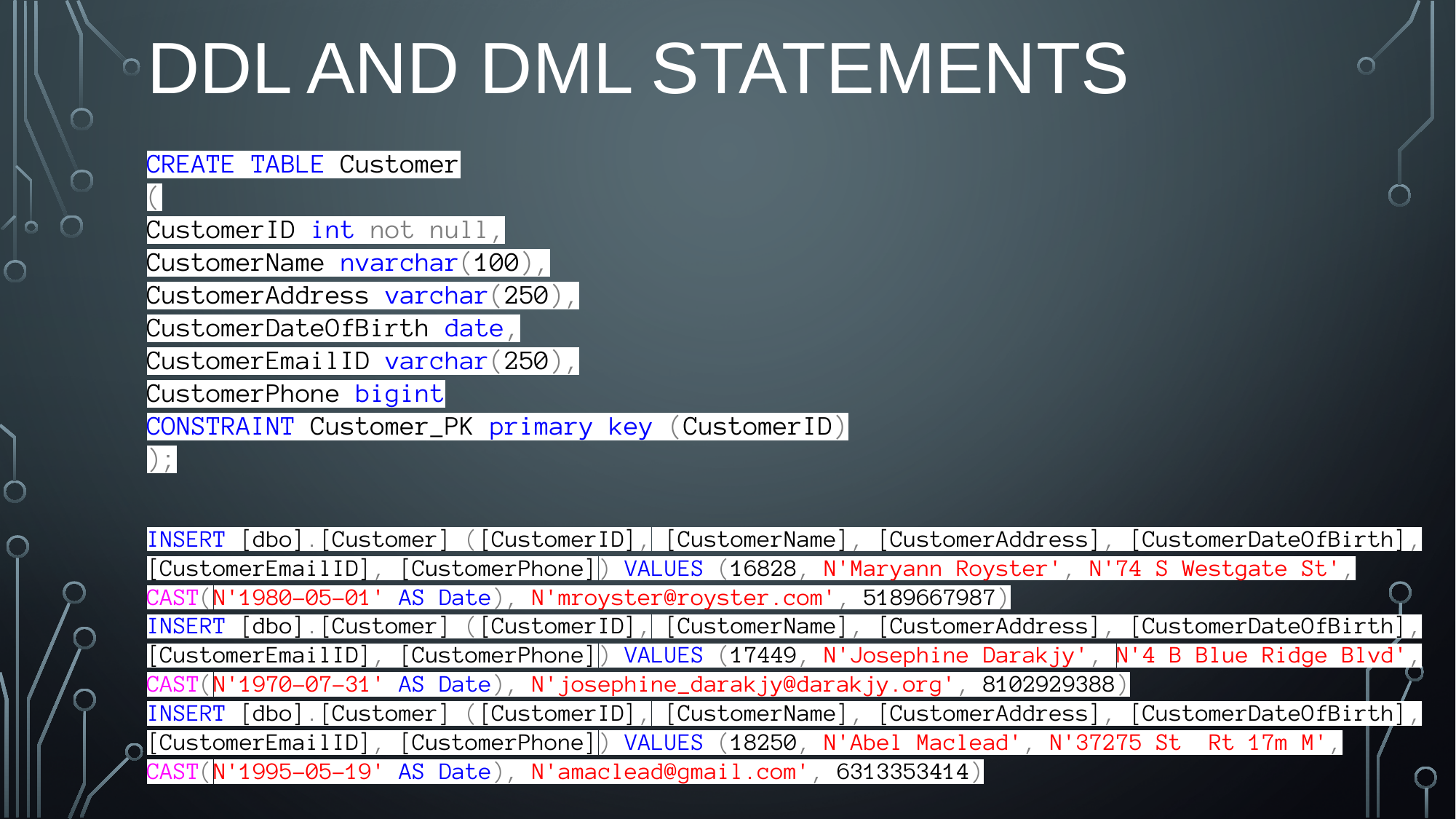

# DDL And DML STATEMENTS
CREATE TABLE Customer
(
CustomerID int not null,
CustomerName nvarchar(100),
CustomerAddress varchar(250),
CustomerDateOfBirth date,
CustomerEmailID varchar(250),
CustomerPhone bigint
CONSTRAINT Customer_PK primary key (CustomerID)
);
INSERT [dbo].[Customer] ([CustomerID], [CustomerName], [CustomerAddress], [CustomerDateOfBirth], [CustomerEmailID], [CustomerPhone]) VALUES (16828, N'Maryann Royster', N'74 S Westgate St', CAST(N'1980-05-01' AS Date), N'mroyster@royster.com', 5189667987)
INSERT [dbo].[Customer] ([CustomerID], [CustomerName], [CustomerAddress], [CustomerDateOfBirth], [CustomerEmailID], [CustomerPhone]) VALUES (17449, N'Josephine Darakjy', N'4 B Blue Ridge Blvd', CAST(N'1970-07-31' AS Date), N'josephine_darakjy@darakjy.org', 8102929388)
INSERT [dbo].[Customer] ([CustomerID], [CustomerName], [CustomerAddress], [CustomerDateOfBirth], [CustomerEmailID], [CustomerPhone]) VALUES (18250, N'Abel Maclead', N'37275 St  Rt 17m M', CAST(N'1995-05-19' AS Date), N'amaclead@gmail.com', 6313353414)